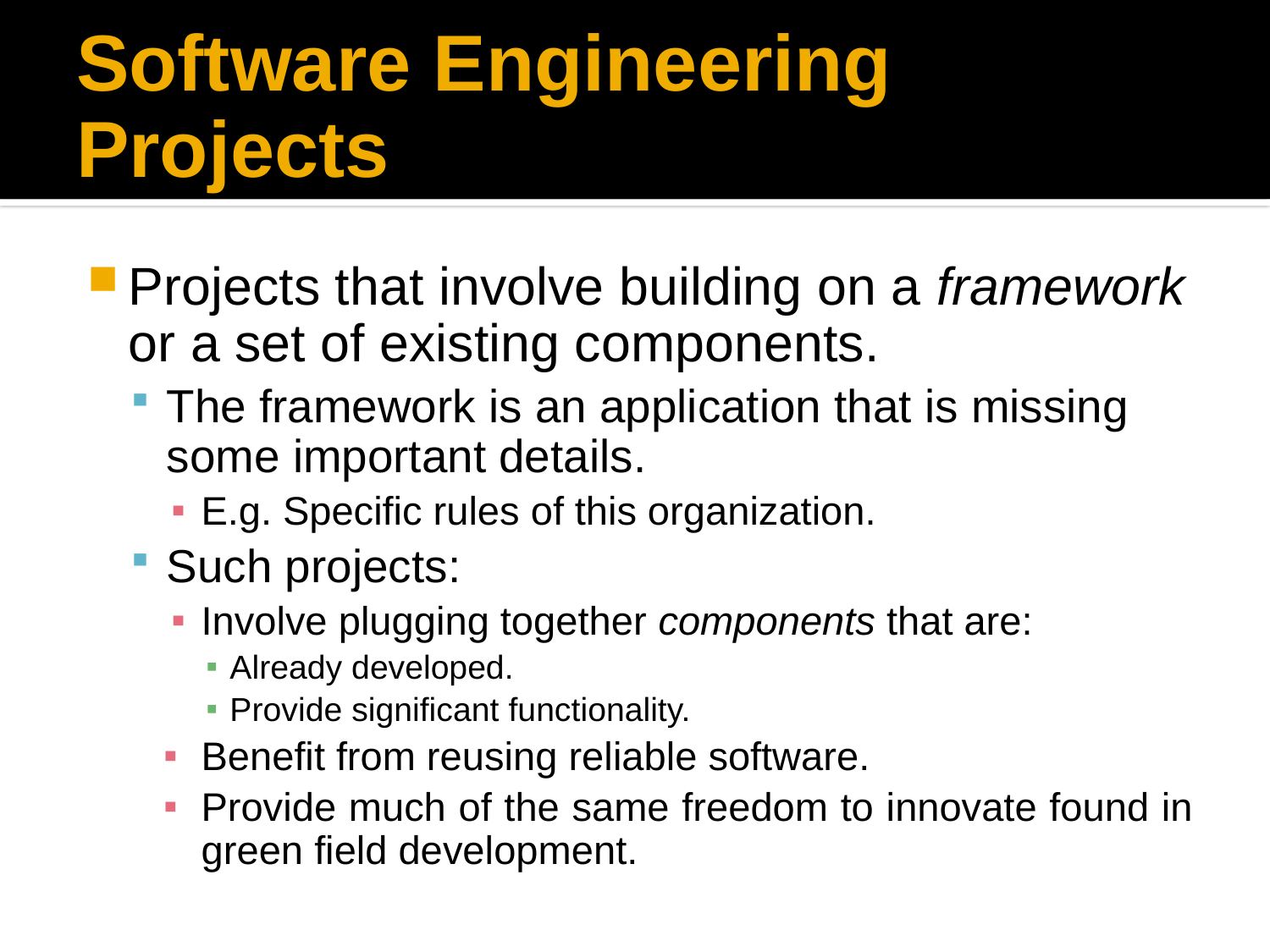

# Software Engineering Projects
Projects that involve building on a framework or a set of existing components.
The framework is an application that is missing some important details.
E.g. Specific rules of this organization.
Such projects:
Involve plugging together components that are:
Already developed.
Provide significant functionality.
Benefit from reusing reliable software.
Provide much of the same freedom to innovate found in green field development.